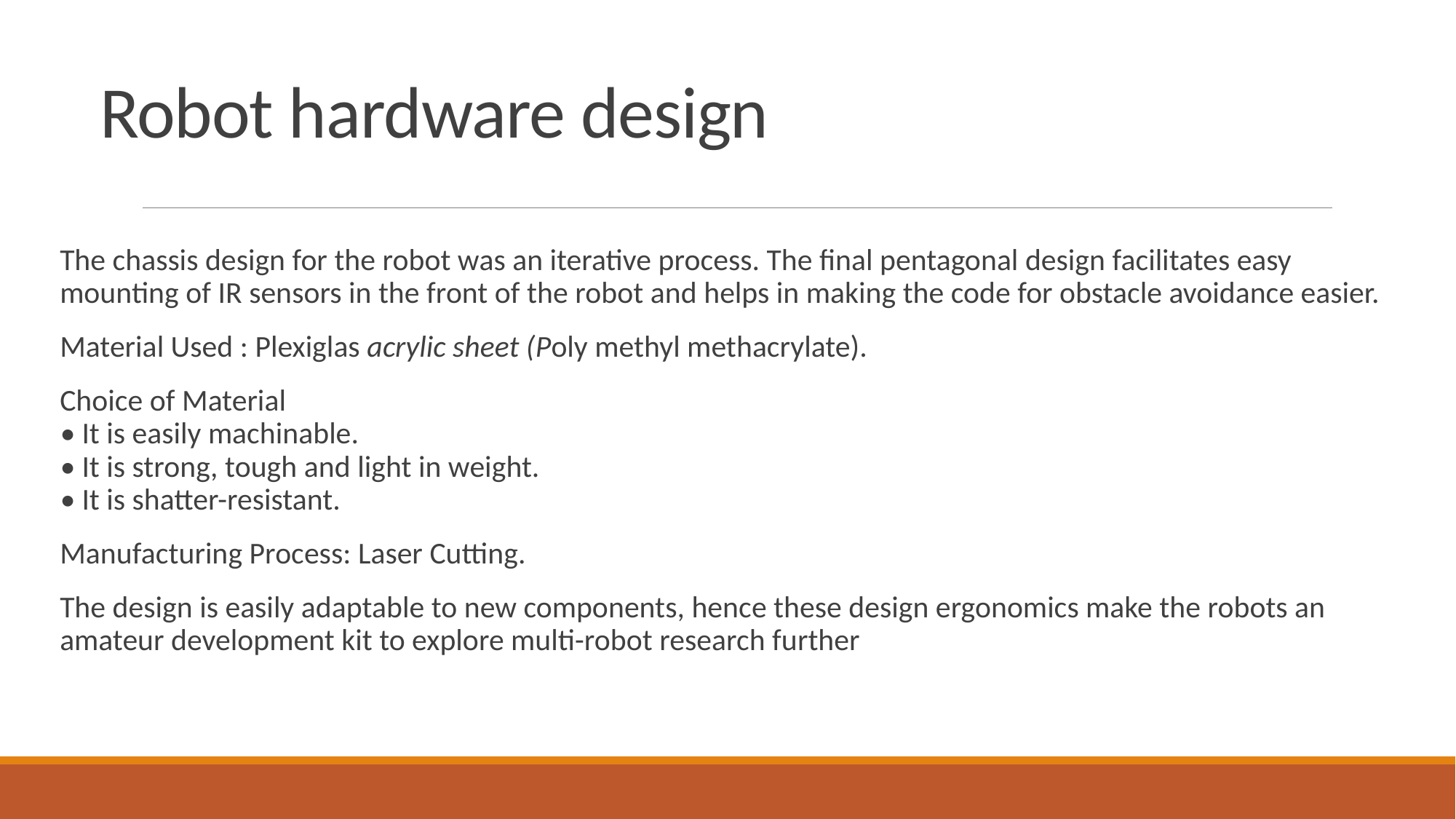

# Robot hardware design
The chassis design for the robot was an iterative process. The final pentagonal design facilitates easy mounting of IR sensors in the front of the robot and helps in making the code for obstacle avoidance easier.
Material Used : Plexiglas acrylic sheet (Poly methyl methacrylate).
Choice of Material
• It is easily machinable.
• It is strong, tough and light in weight.
• It is shatter-resistant.
Manufacturing Process: Laser Cutting.
The design is easily adaptable to new components, hence these design ergonomics make the robots an amateur development kit to explore multi-robot research further